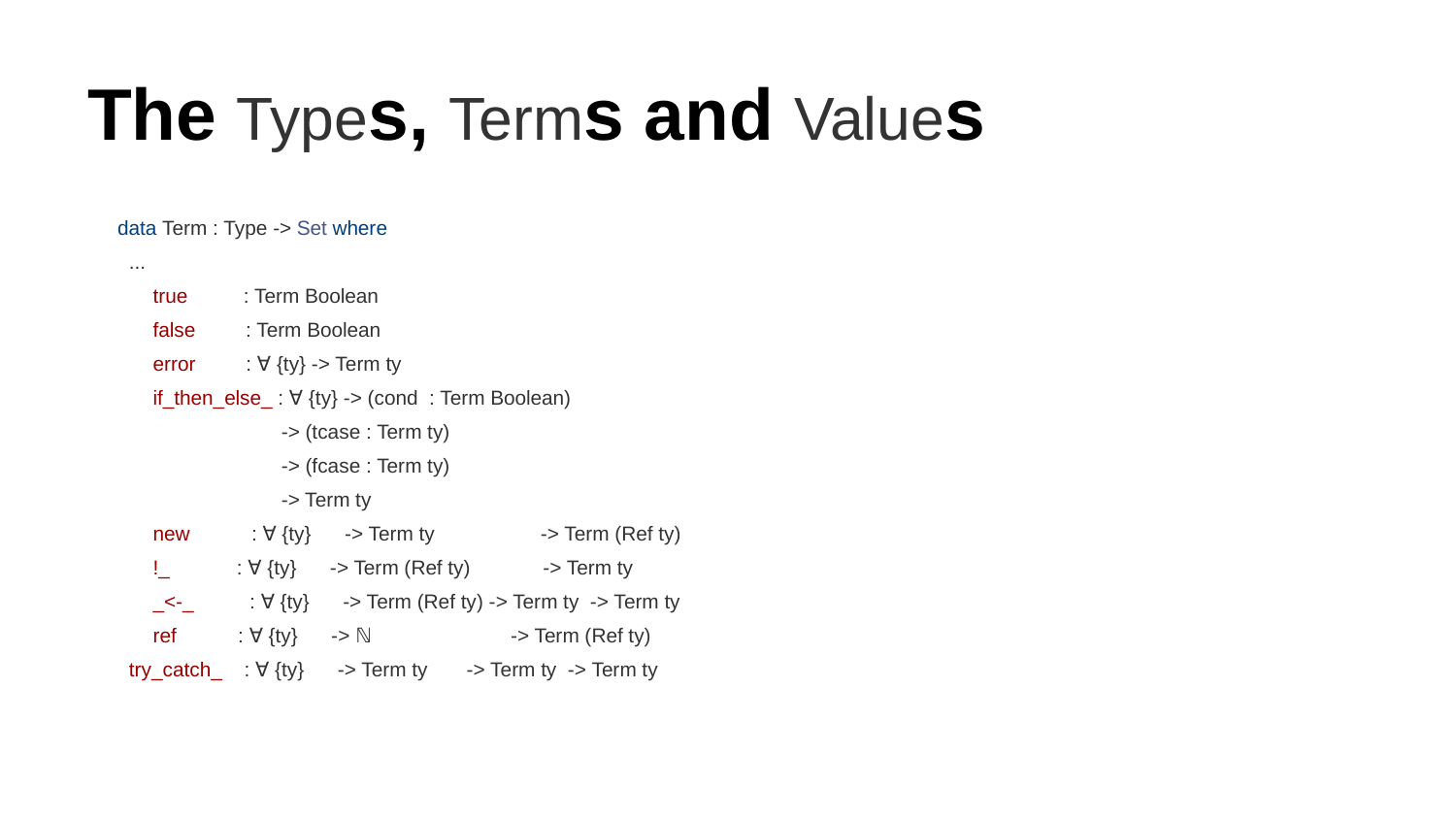

# The Types, Terms and Values
data Term : Type -> Set where
  ...
  true          : Term Boolean
  false         : Term Boolean
  error         : ∀ {ty} -> Term ty
  if_then_else_ : ∀ {ty} -> (cond  : Term Boolean)
                         -> (tcase : Term ty)
                         -> (fcase : Term ty)
                         -> Term ty
  new           : ∀ {ty}      -> Term ty                   -> Term (Ref ty)
  !_            : ∀ {ty}      -> Term (Ref ty)             -> Term ty
  _<-_          : ∀ {ty}      -> Term (Ref ty) -> Term ty  -> Term ty
  ref           : ∀ {ty}      -> ℕ                         -> Term (Ref ty)
  try_catch_    : ∀ {ty}      -> Term ty       -> Term ty  -> Term ty